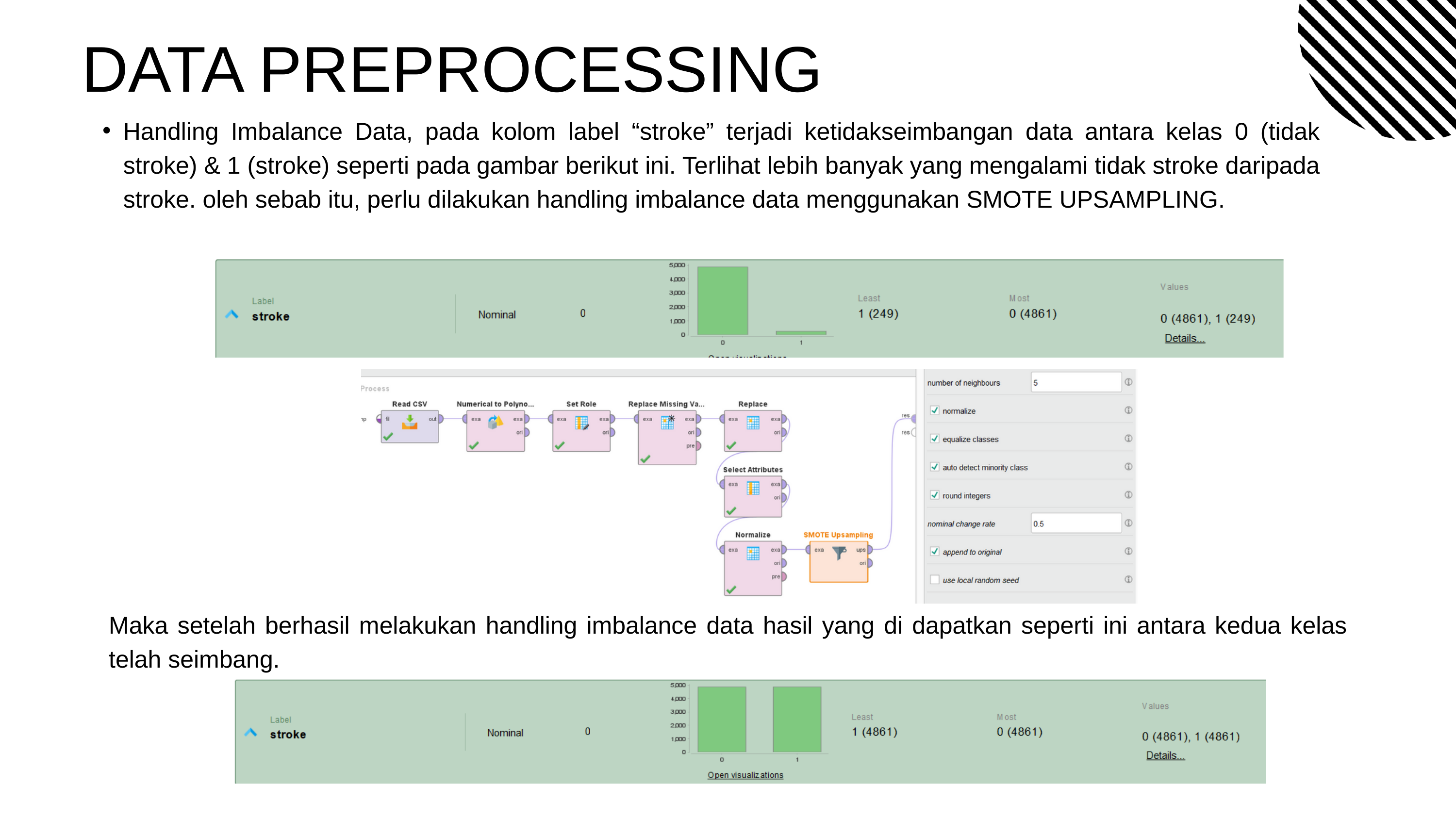

DATA PREPROCESSING
Handling Imbalance Data, pada kolom label “stroke” terjadi ketidakseimbangan data antara kelas 0 (tidak stroke) & 1 (stroke) seperti pada gambar berikut ini. Terlihat lebih banyak yang mengalami tidak stroke daripada stroke. oleh sebab itu, perlu dilakukan handling imbalance data menggunakan SMOTE UPSAMPLING.

Maka setelah berhasil melakukan handling imbalance data hasil yang di dapatkan seperti ini antara kedua kelas telah seimbang.